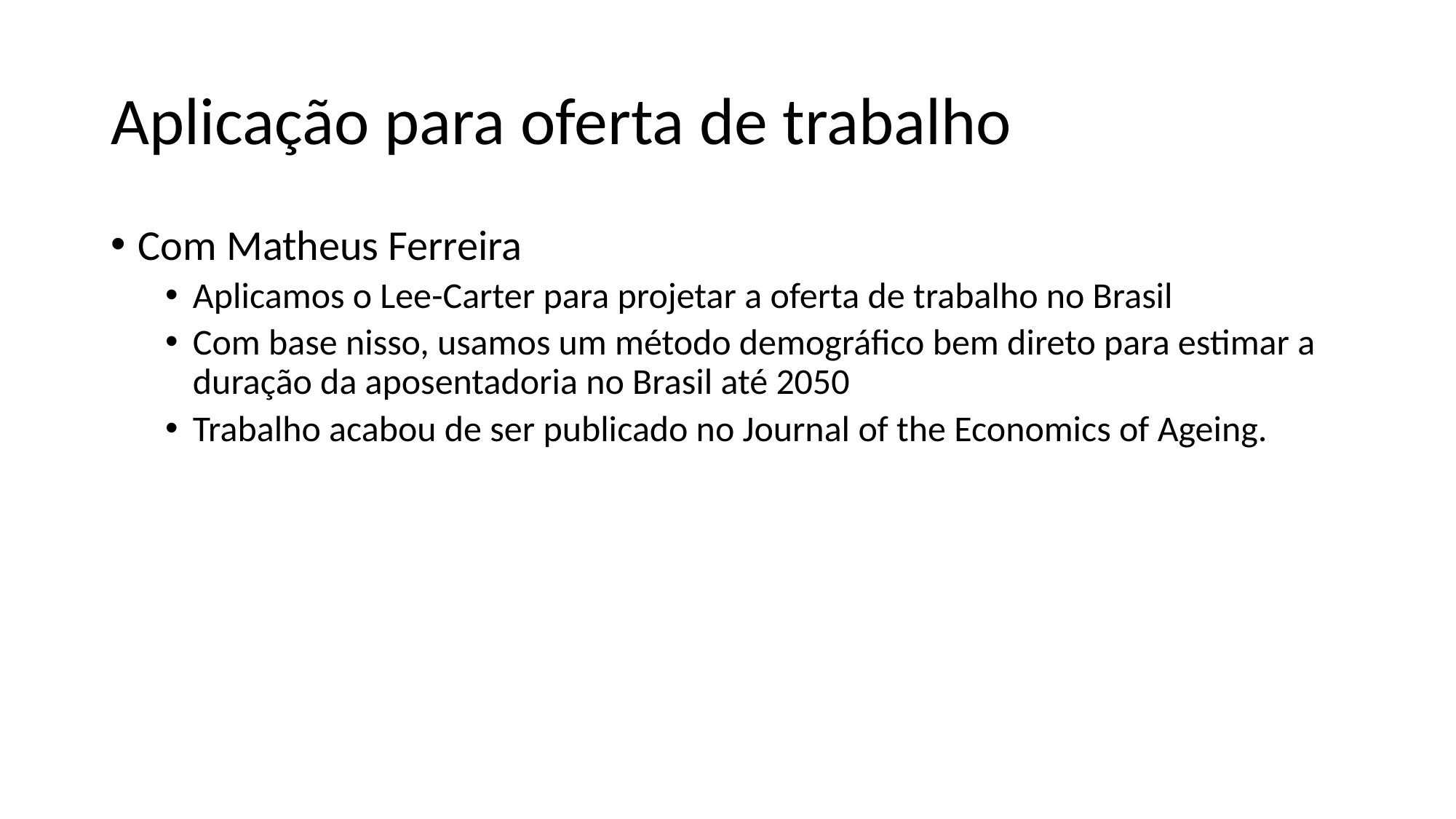

# Aplicação para oferta de trabalho
Com Matheus Ferreira
Aplicamos o Lee-Carter para projetar a oferta de trabalho no Brasil
Com base nisso, usamos um método demográfico bem direto para estimar a duração da aposentadoria no Brasil até 2050
Trabalho acabou de ser publicado no Journal of the Economics of Ageing.